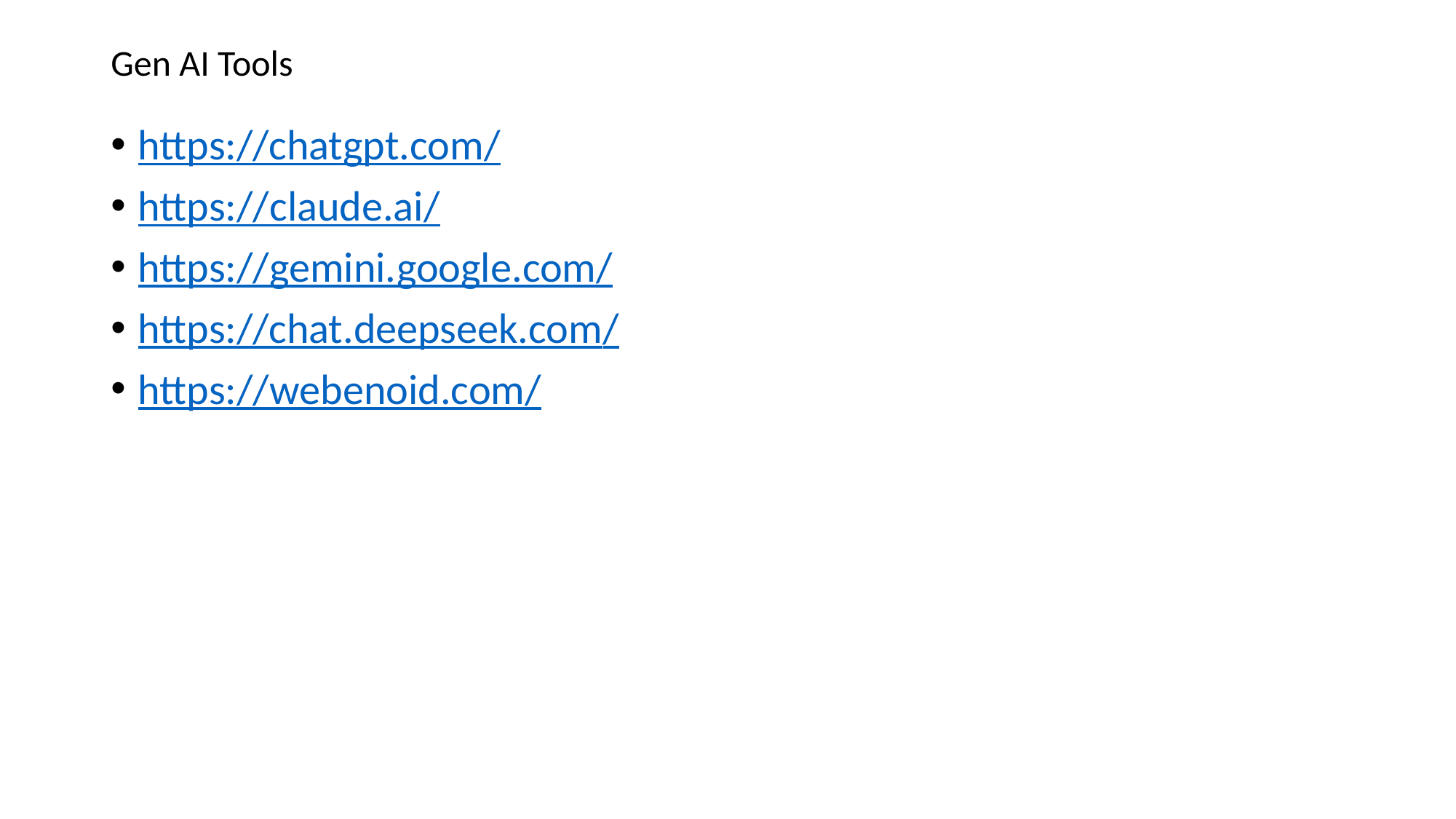

# Gen AI Tools
https://chatgpt.com/
https://claude.ai/
https://gemini.google.com/
https://chat.deepseek.com/
https://webenoid.com/